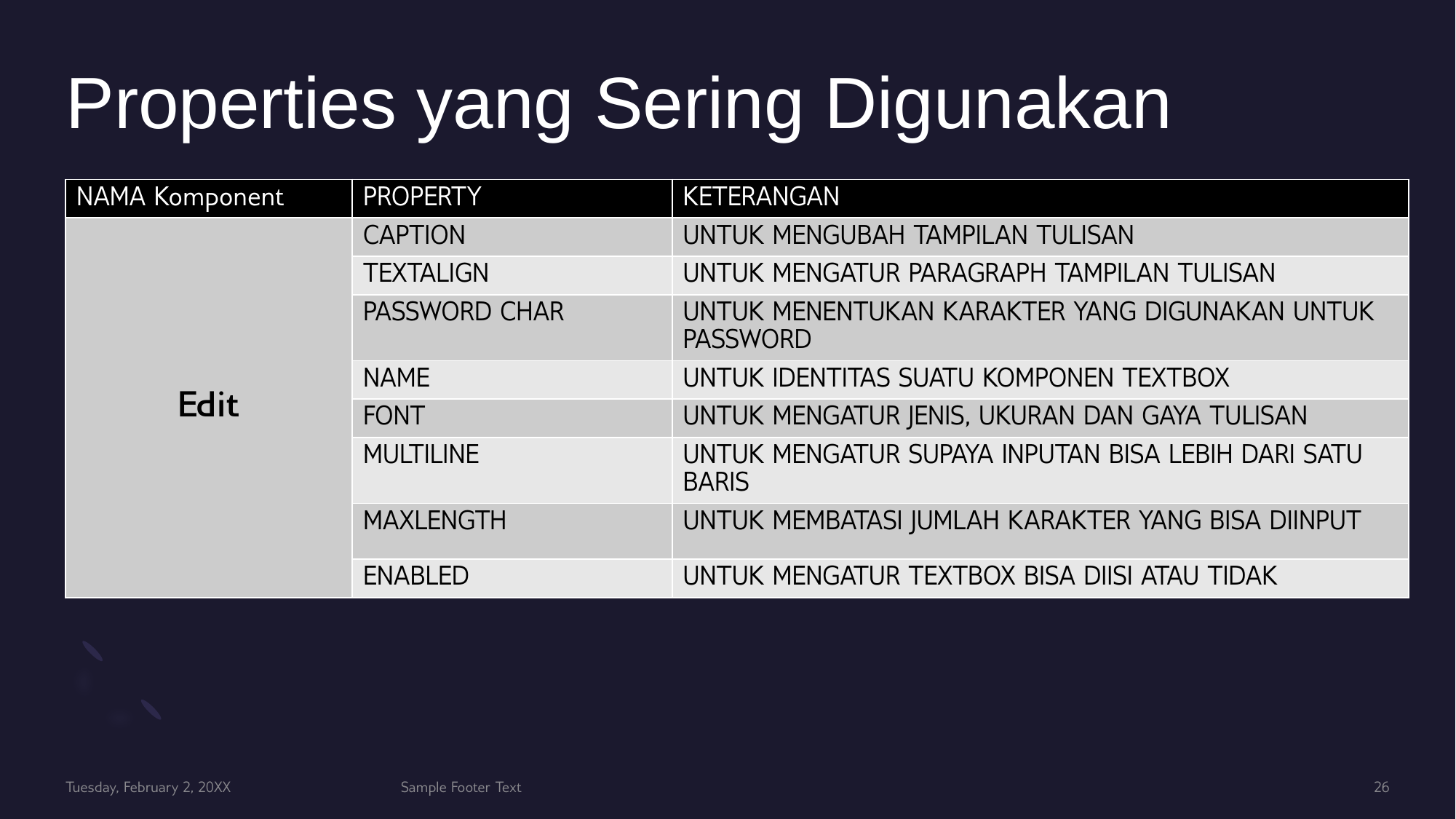

# Properties yang Sering Digunakan
| NAMA Komponent | PROPERTY | KETERANGAN |
| --- | --- | --- |
| Edit | CAPTION | UNTUK MENGUBAH TAMPILAN TULISAN |
|  | TEXTALIGN | UNTUK MENGATUR PARAGRAPH TAMPILAN TULISAN |
|  | PASSWORD CHAR | UNTUK MENENTUKAN KARAKTER YANG DIGUNAKAN UNTUK PASSWORD |
|  | NAME | UNTUK IDENTITAS SUATU KOMPONEN TEXTBOX |
|  | FONT | UNTUK MENGATUR JENIS, UKURAN DAN GAYA TULISAN |
|  | MULTILINE | UNTUK MENGATUR SUPAYA INPUTAN BISA LEBIH DARI SATU BARIS |
|  | MAXLENGTH | UNTUK MEMBATASI JUMLAH KARAKTER YANG BISA DIINPUT |
|  | ENABLED | UNTUK MENGATUR TEXTBOX BISA DIISI ATAU TIDAK |
Tuesday, February 2, 20XX
Sample Footer Text
26